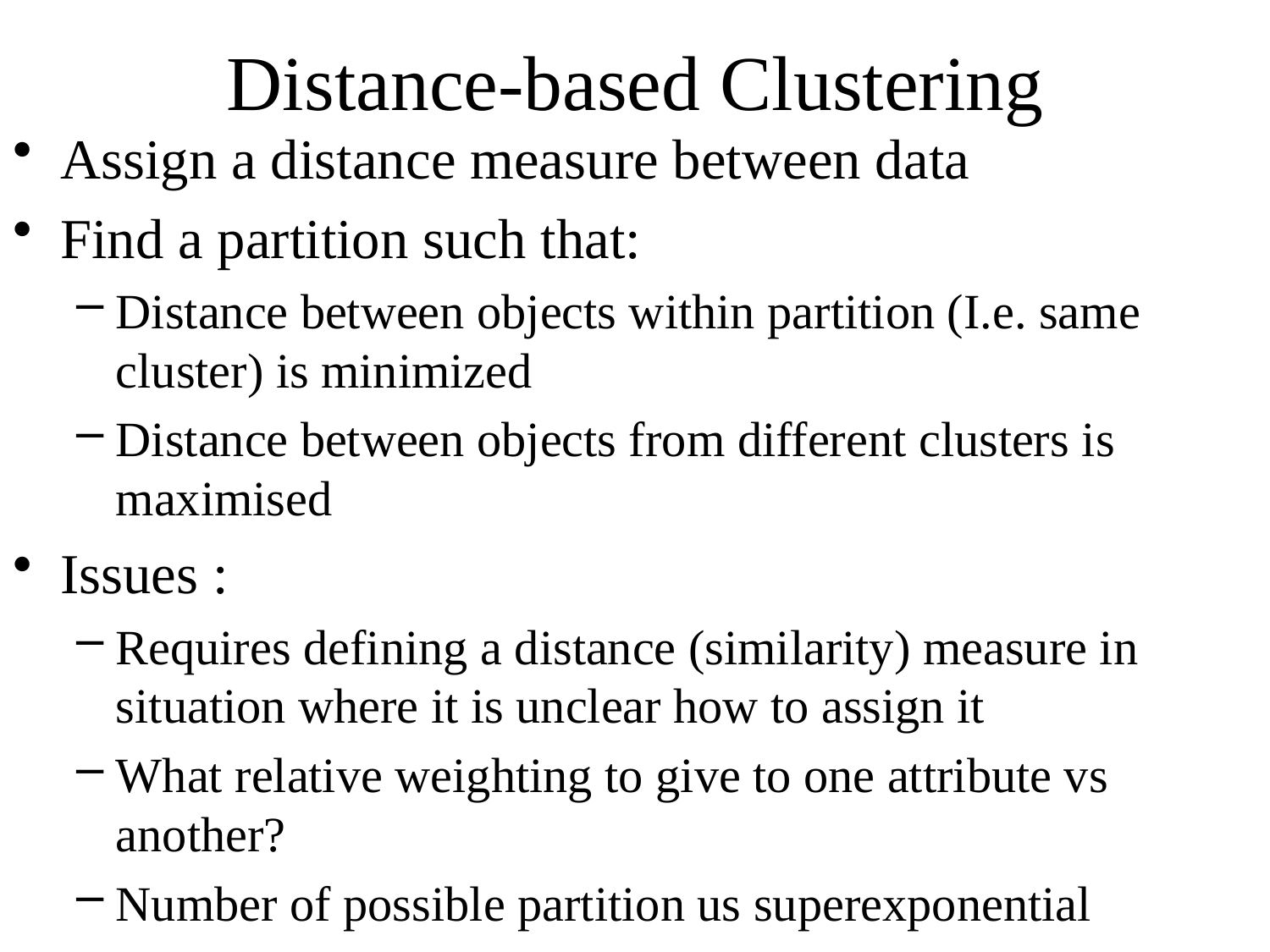

# Distance-based Clustering
Assign a distance measure between data
Find a partition such that:
Distance between objects within partition (I.e. same cluster) is minimized
Distance between objects from different clusters is maximised
Issues :
Requires defining a distance (similarity) measure in situation where it is unclear how to assign it
What relative weighting to give to one attribute vs another?
Number of possible partition us superexponential